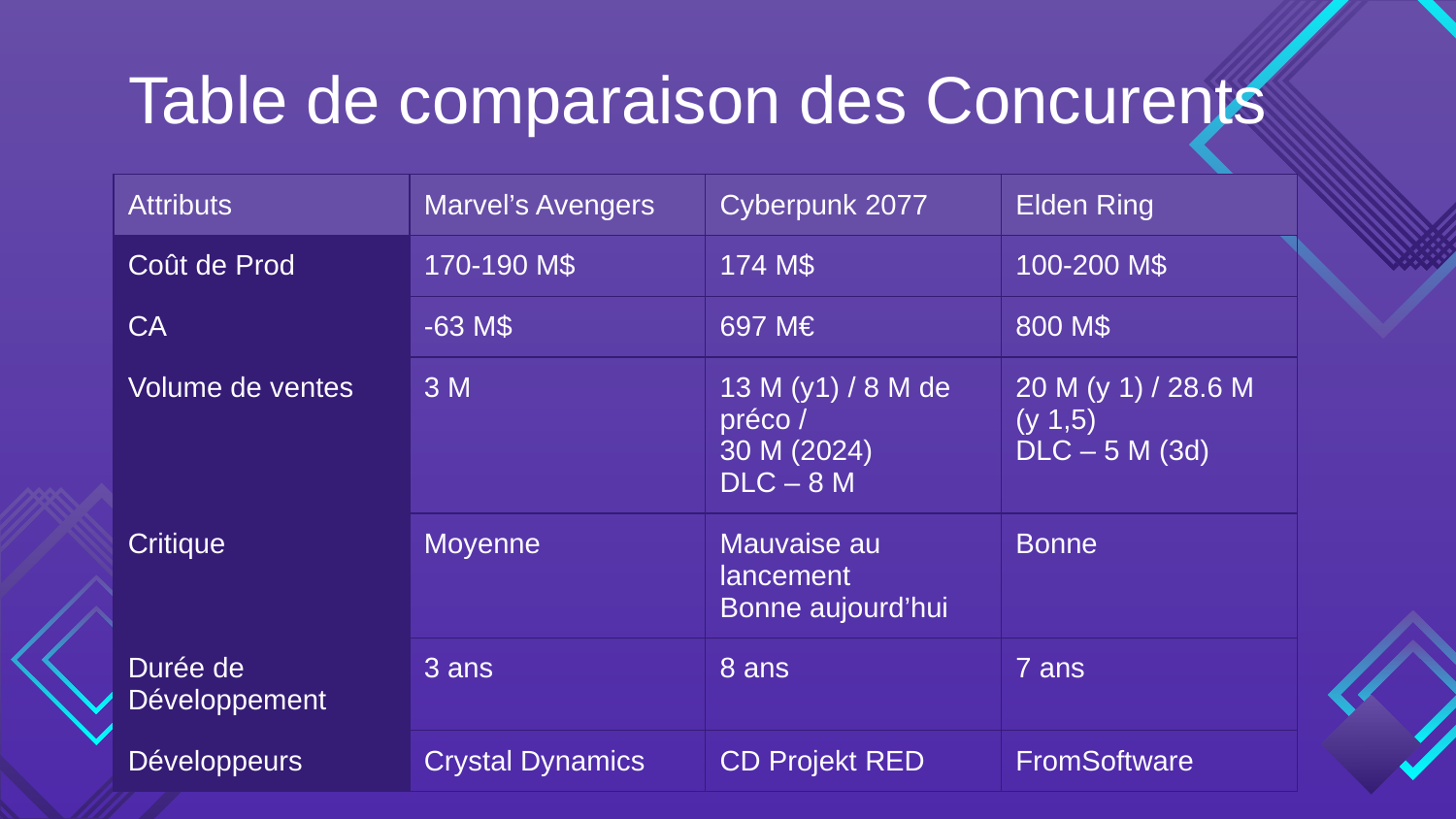

# Table de comparaison des Concurents
| Attributs | Marvel’s Avengers | Cyberpunk 2077 | Elden Ring |
| --- | --- | --- | --- |
| Coût de Prod | 170-190 M$ | 174 M$ | 100-200 M$ |
| CA | -63 M$ | 697 M€ | 800 M$ |
| Volume de ventes | 3 M | 13 M (y1) / 8 M de préco / 30 M (2024) DLC – 8 M | 20 M (y 1) / 28.6 M (y 1,5) DLC – 5 M (3d) |
| Critique | Moyenne | Mauvaise au lancement Bonne aujourd’hui | Bonne |
| Durée de Développement | 3 ans | 8 ans | 7 ans |
| Développeurs | Crystal Dynamics | CD Projekt RED | FromSoftware |